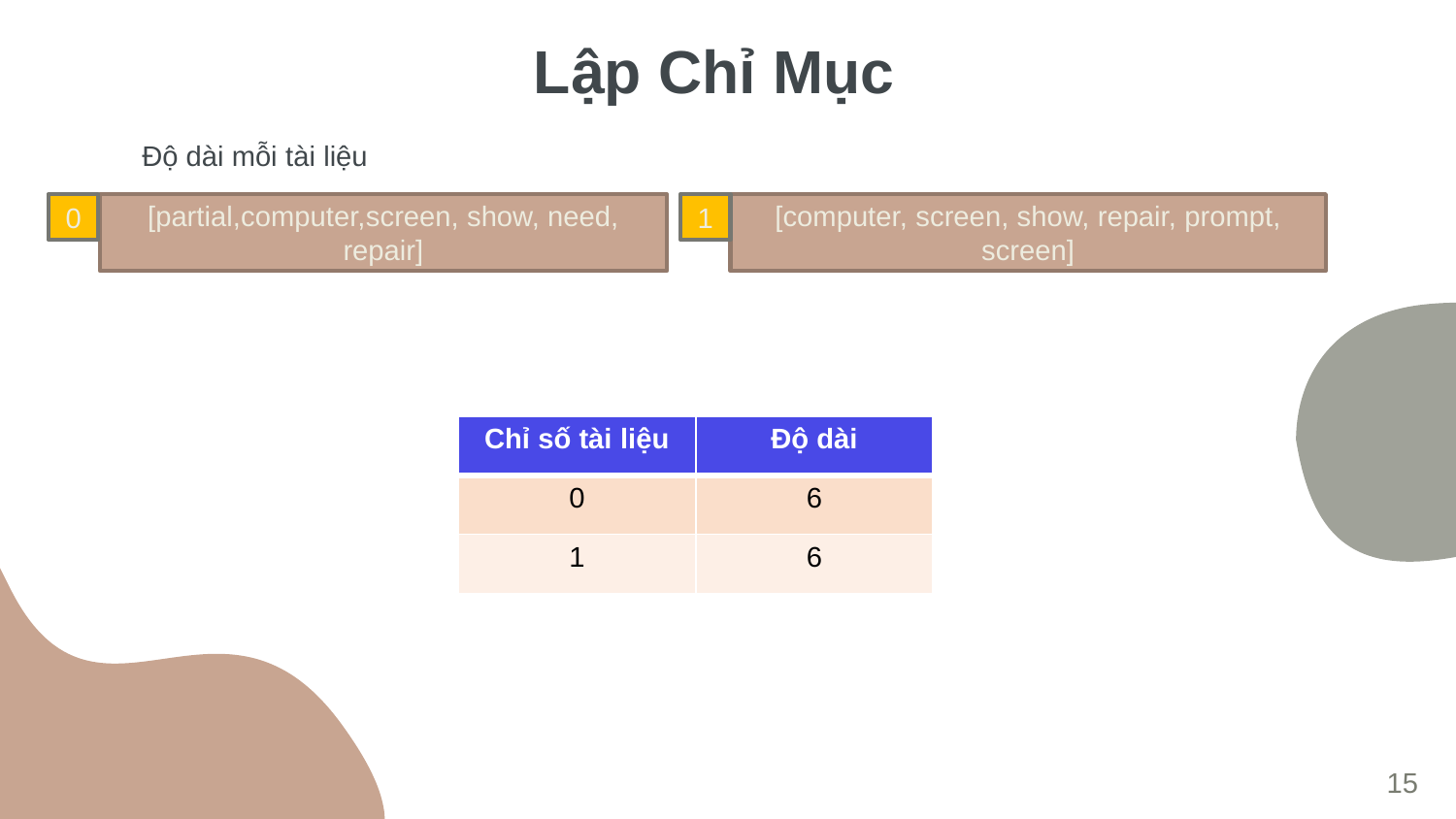

# Lập Chỉ Mục
Độ dài mỗi tài liệu
0
[partial,computer,screen, show, need, repair]
1
[computer, screen, show, repair, prompt, screen]
| Chỉ số tài liệu | Độ dài |
| --- | --- |
| 0 | 6 |
| 1 | 6 |
15